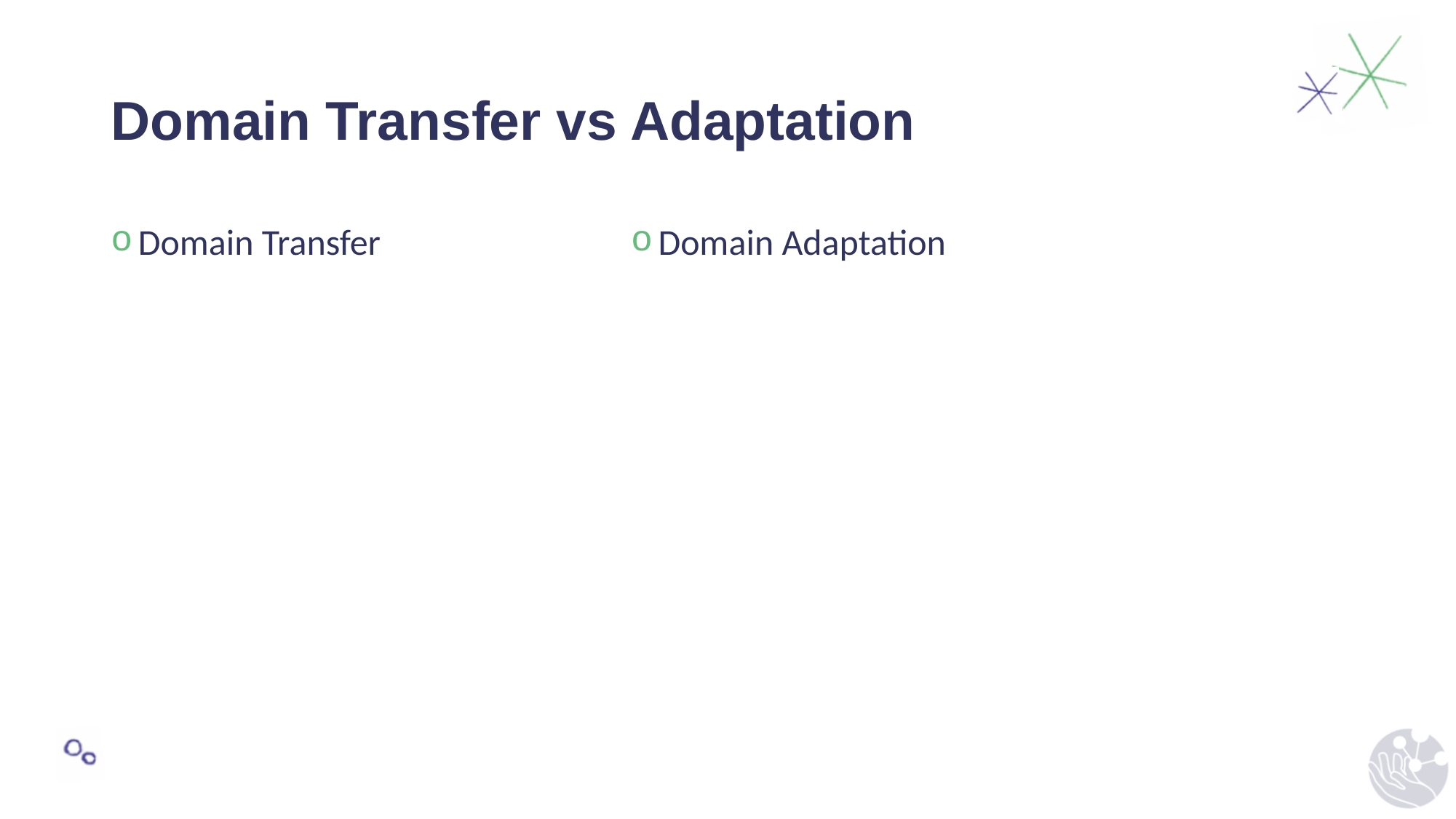

# Domain Transfer vs Adaptation
Domain Transfer
Domain Adaptation